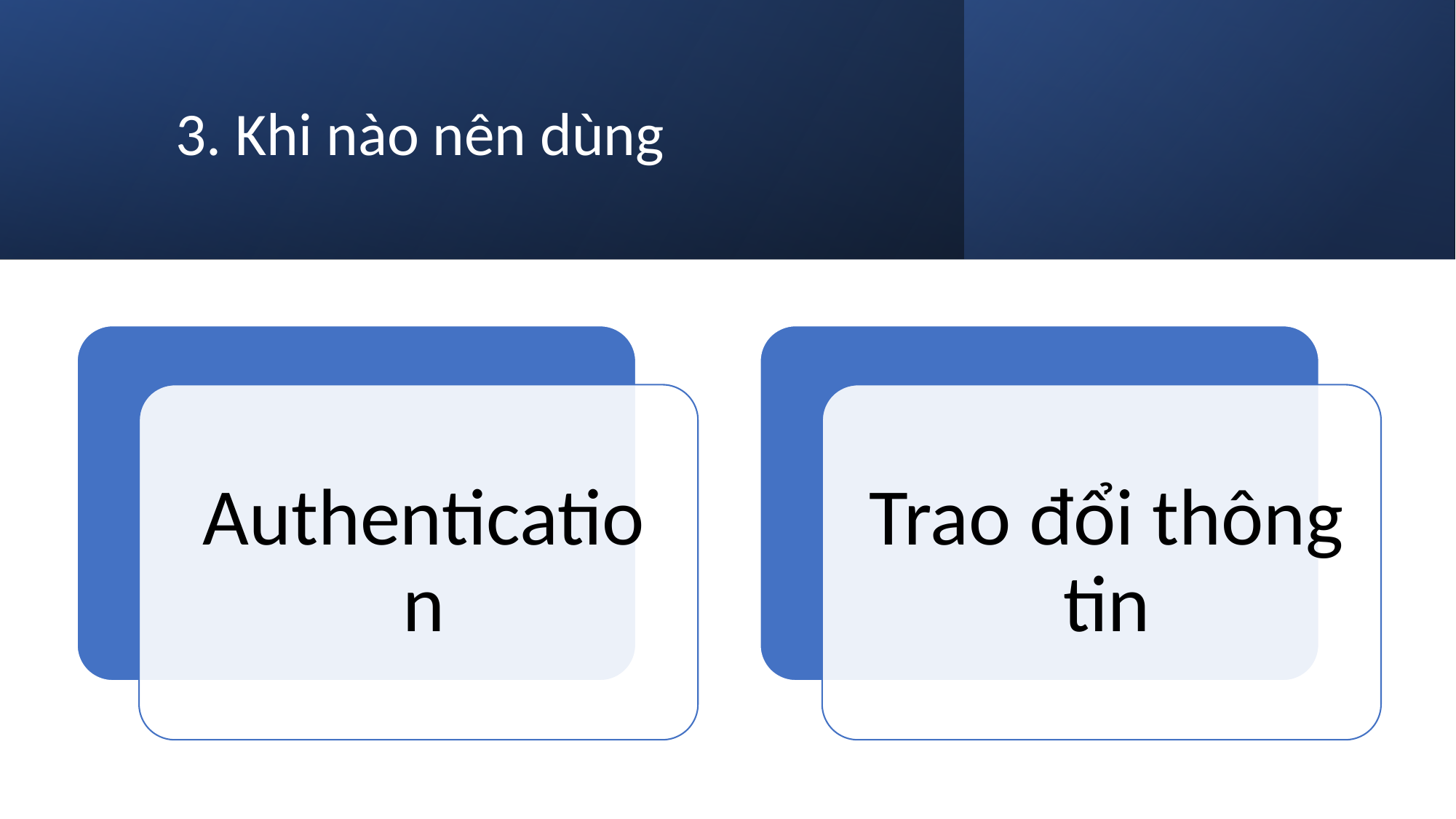

# 3. Khi nào nên dùng
Authentication
Trao đổi thông tin